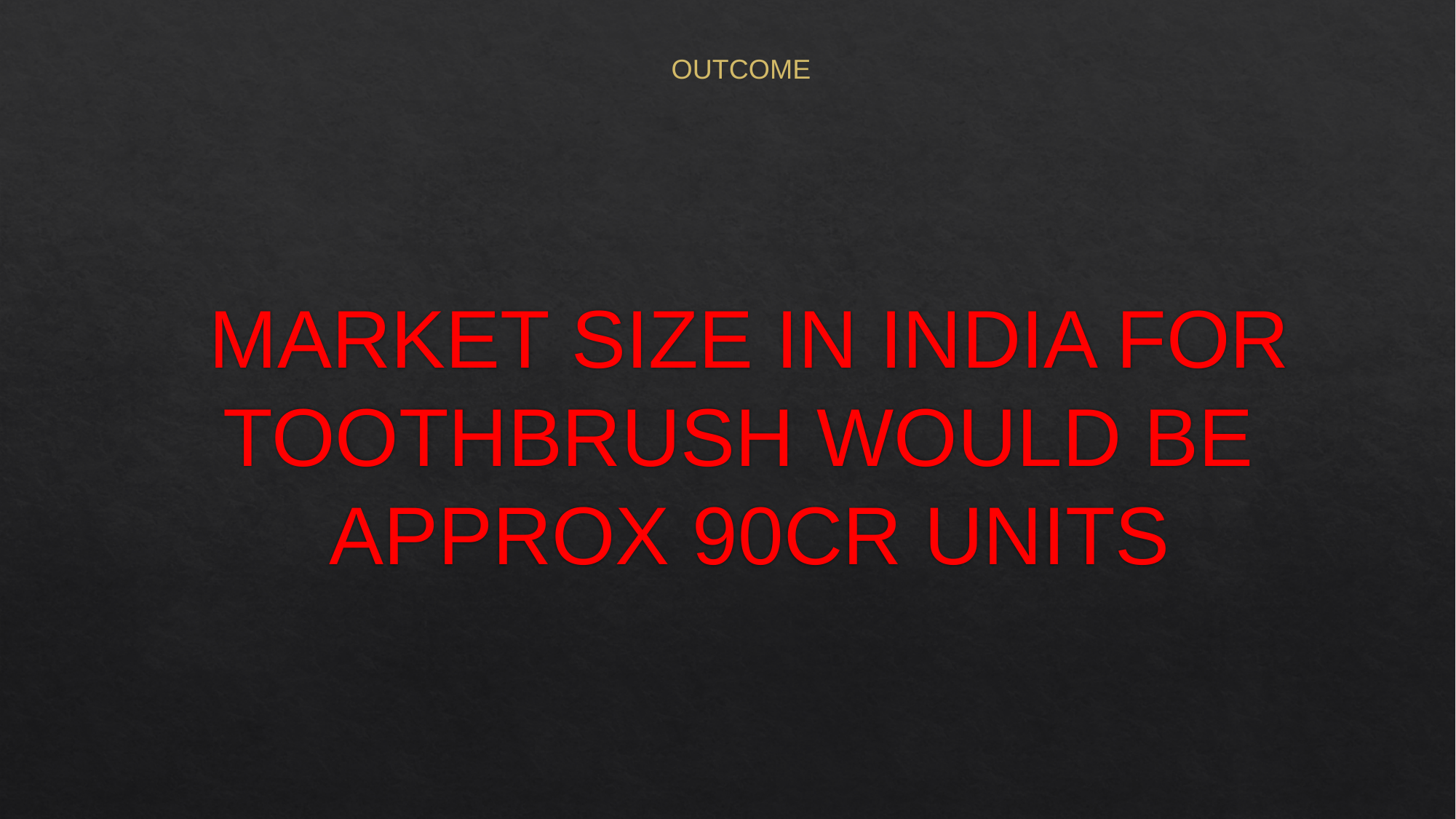

OUTCOME
# MARKET SIZE IN INDIA FOR TOOTHBRUSH WOULD BE  APPROX 90CR UNITS